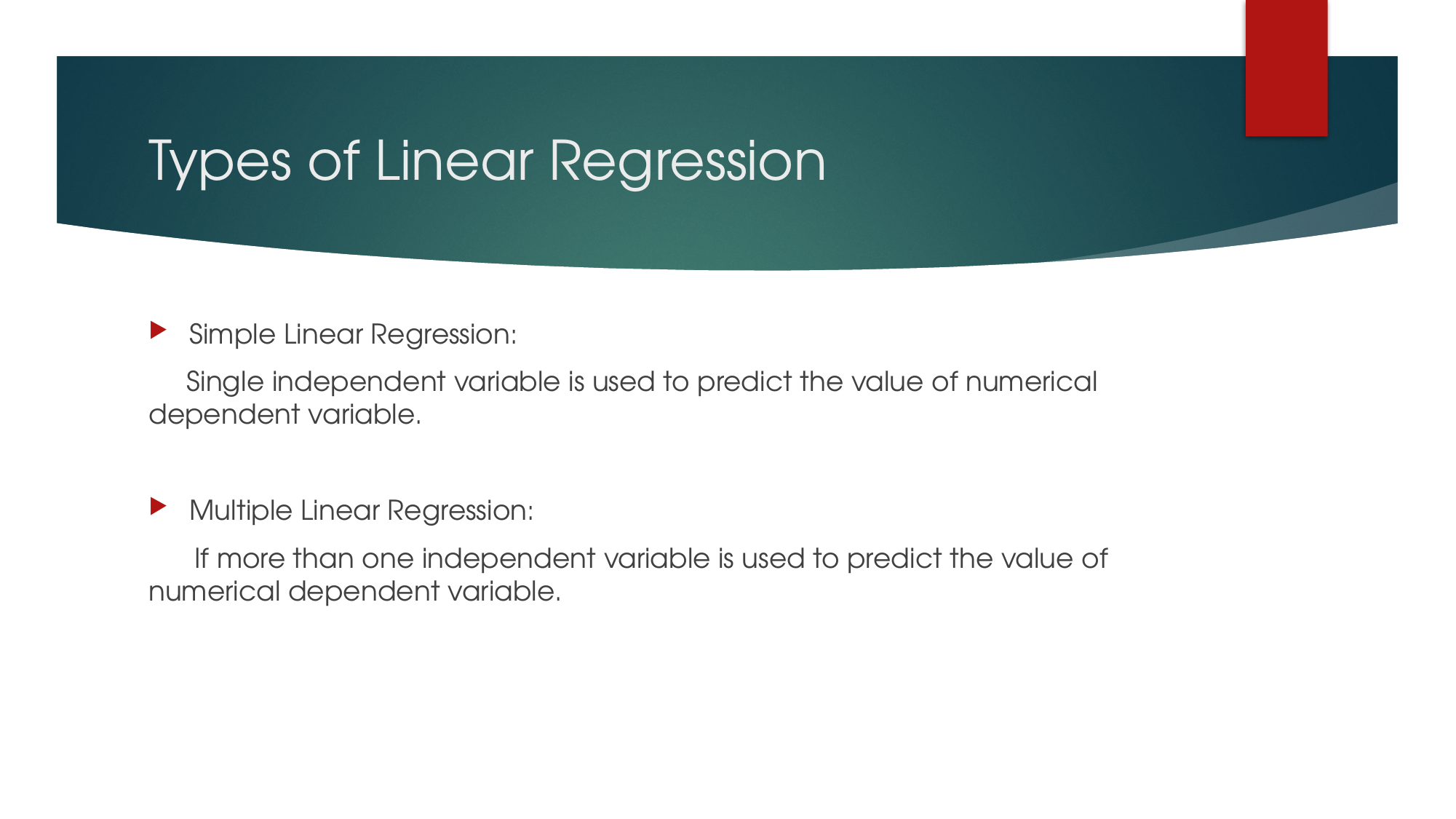

# Types of Linear Regression
Simple Linear Regression:
     Single independent variable is used to predict the value of numerical dependent variable.

Multiple Linear Regression:
      If more than one independent variable is used to predict the value of numerical dependent variable.